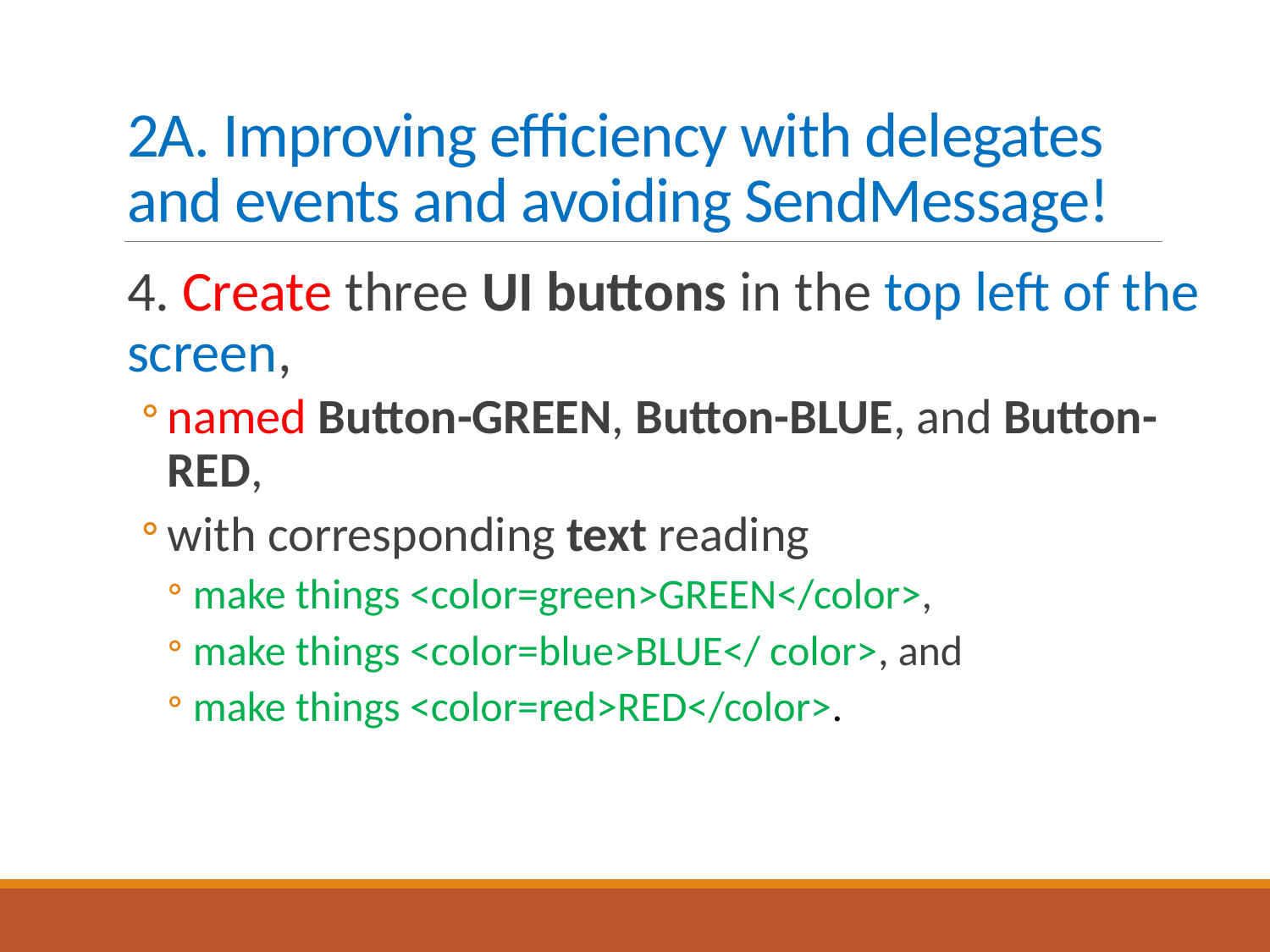

# 2A. Improving efficiency with delegates and events and avoiding SendMessage!
4. Create three UI buttons in the top left of the screen,
named Button-GREEN, Button-BLUE, and Button-RED,
with corresponding text reading
make things <color=green>GREEN</color>,
make things <color=blue>BLUE</ color>, and
make things <color=red>RED</color>.